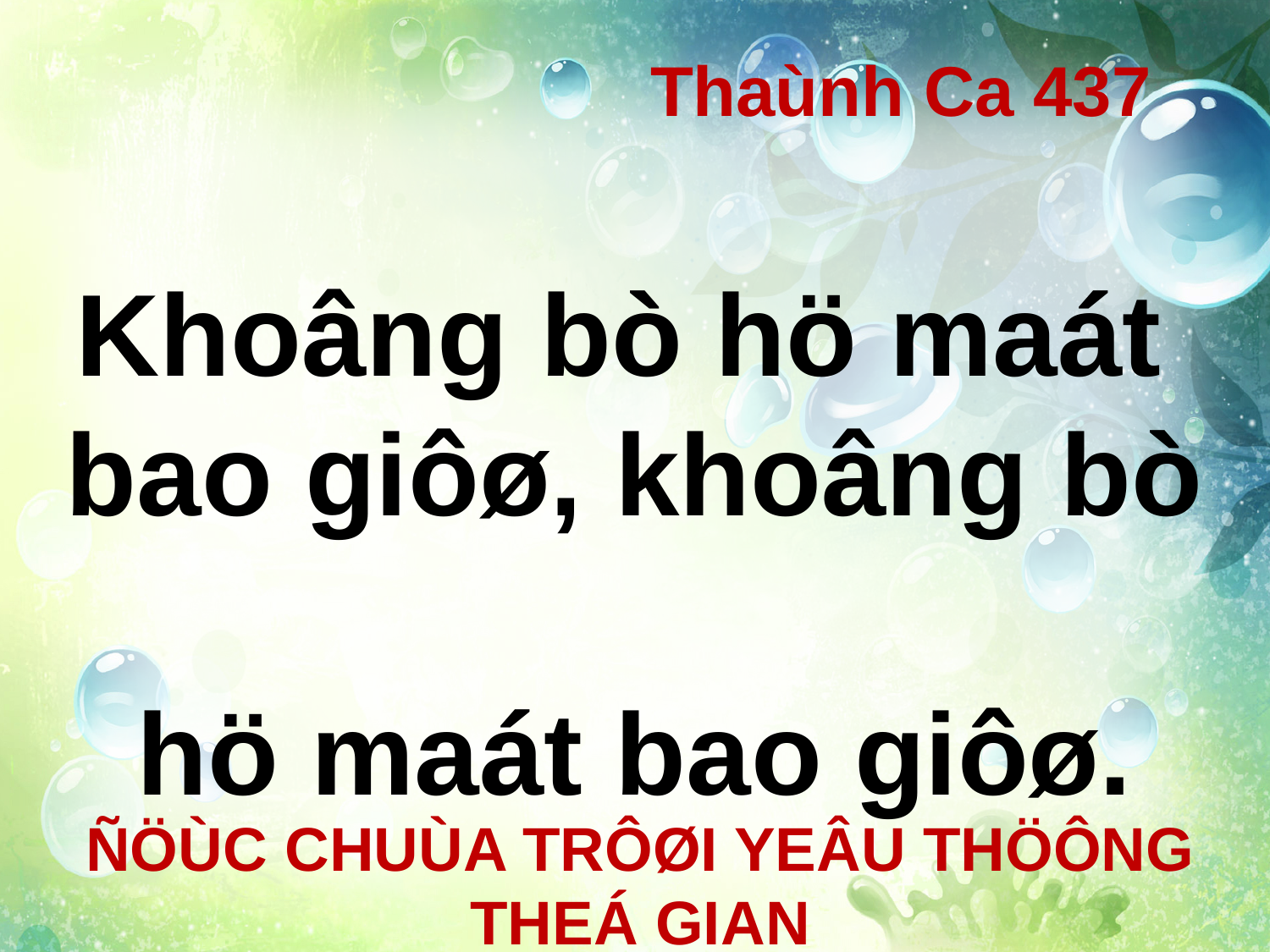

Thaùnh Ca 437
Khoâng bò hö maát
bao giôø, khoâng bò
hö maát bao giôø.
ÑÖÙC CHUÙA TRÔØI YEÂU THÖÔNG THEÁ GIAN